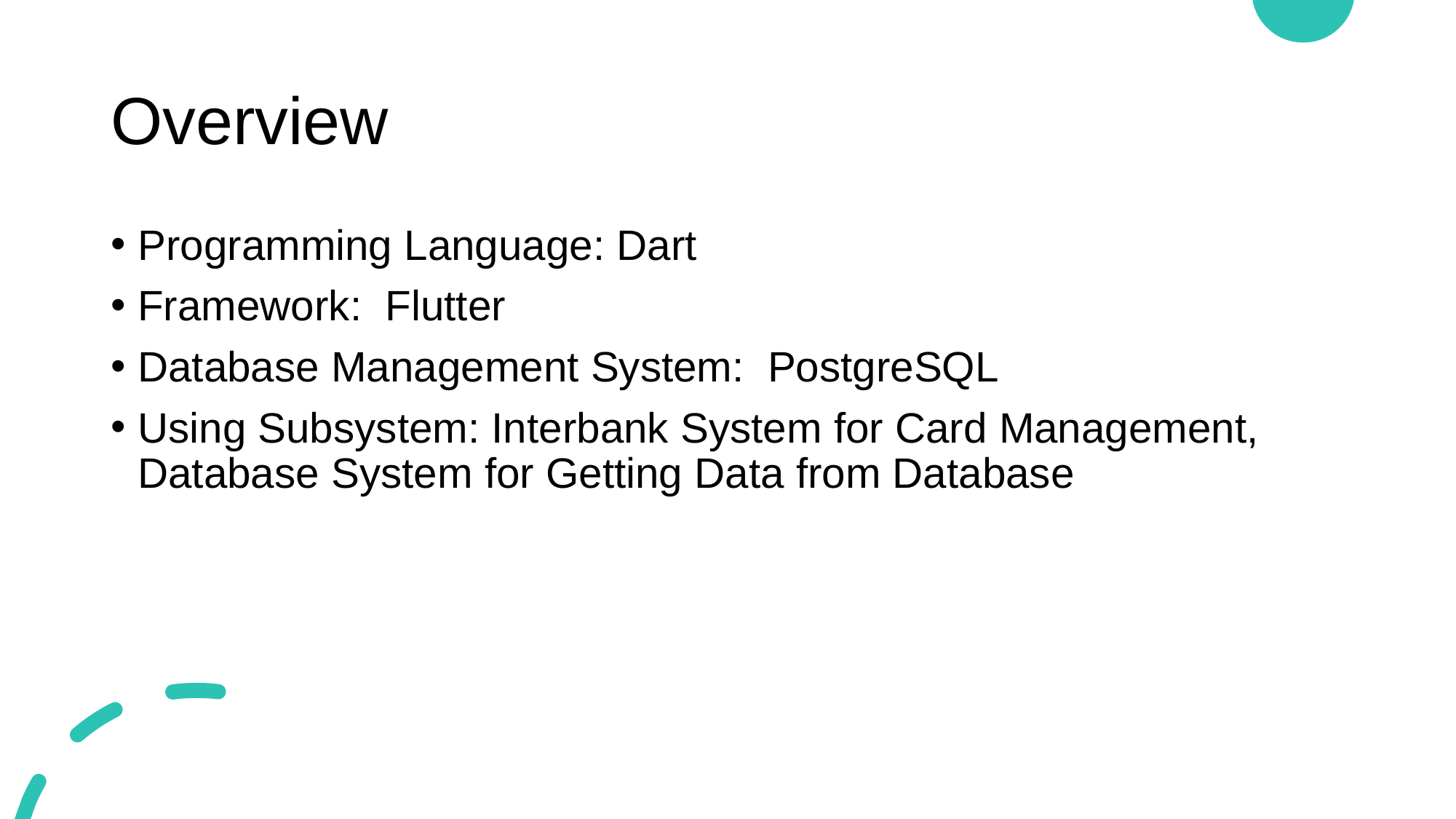

Overview
Programming Language: Dart
Framework:  Flutter
Database Management System:  PostgreSQL
Using Subsystem: Interbank System for Card Management, Database System for Getting Data from Database